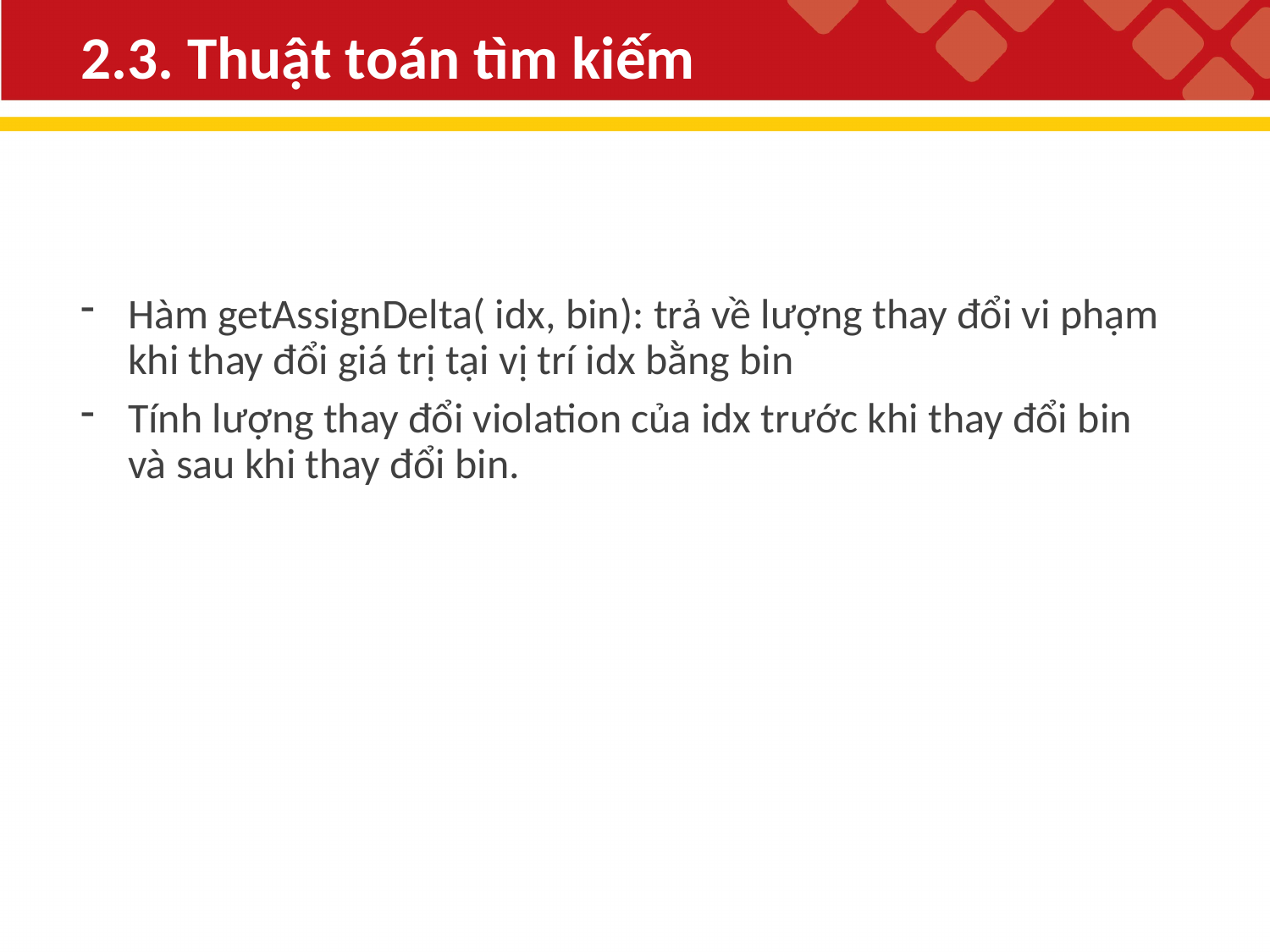

2.3. Thuật toán tìm kiếm

Hàm getAssignDelta( idx, bin): trả về lượng thay đổi vi phạm khi thay đổi giá trị tại vị trí idx bằng bin
Tính lượng thay đổi violation của idx trước khi thay đổi bin và sau khi thay đổi bin.